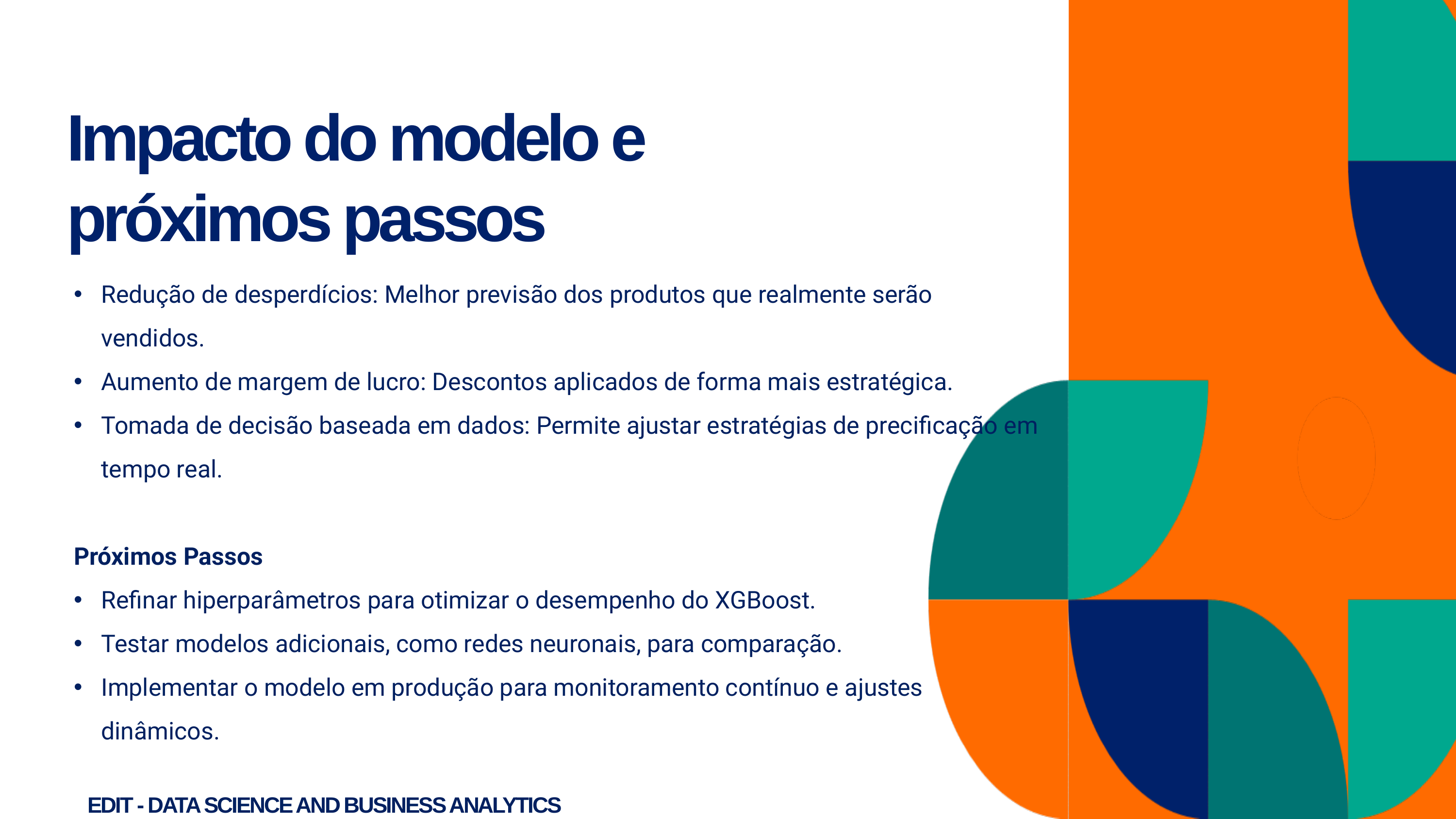

Impacto do modelo e próximos passos
Redução de desperdícios: Melhor previsão dos produtos que realmente serão vendidos.
Aumento de margem de lucro: Descontos aplicados de forma mais estratégica.
Tomada de decisão baseada em dados: Permite ajustar estratégias de precificação em tempo real.

Próximos Passos
Refinar hiperparâmetros para otimizar o desempenho do XGBoost.
Testar modelos adicionais, como redes neuronais, para comparação.
Implementar o modelo em produção para monitoramento contínuo e ajustes dinâmicos.

EDIT - DATA SCIENCE AND BUSINESS ANALYTICS